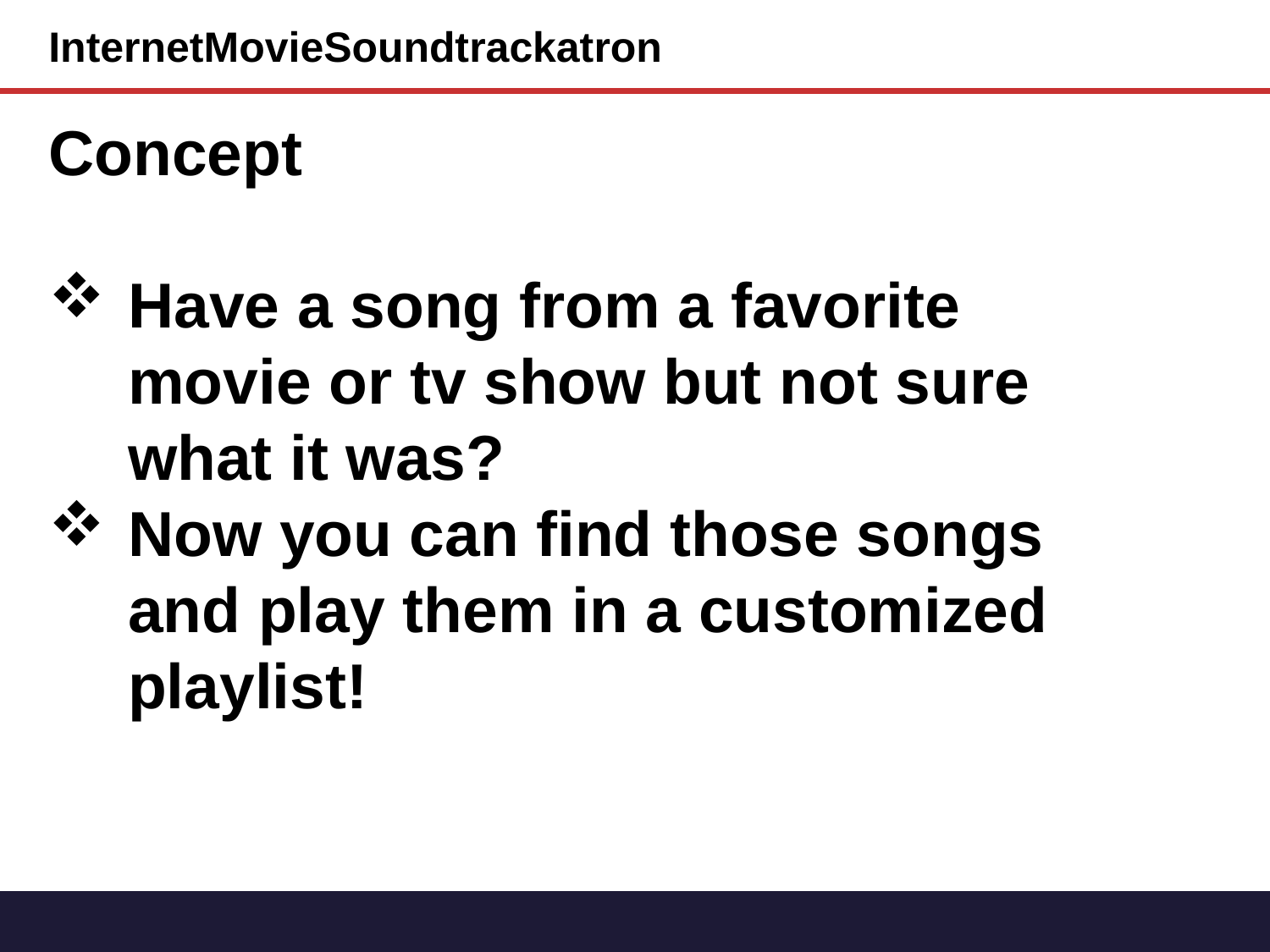

InternetMovieSoundtrackatron
Concept

Have a song from a favorite movie or tv show but not sure what it was?
Now you can find those songs and play them in a customized playlist!